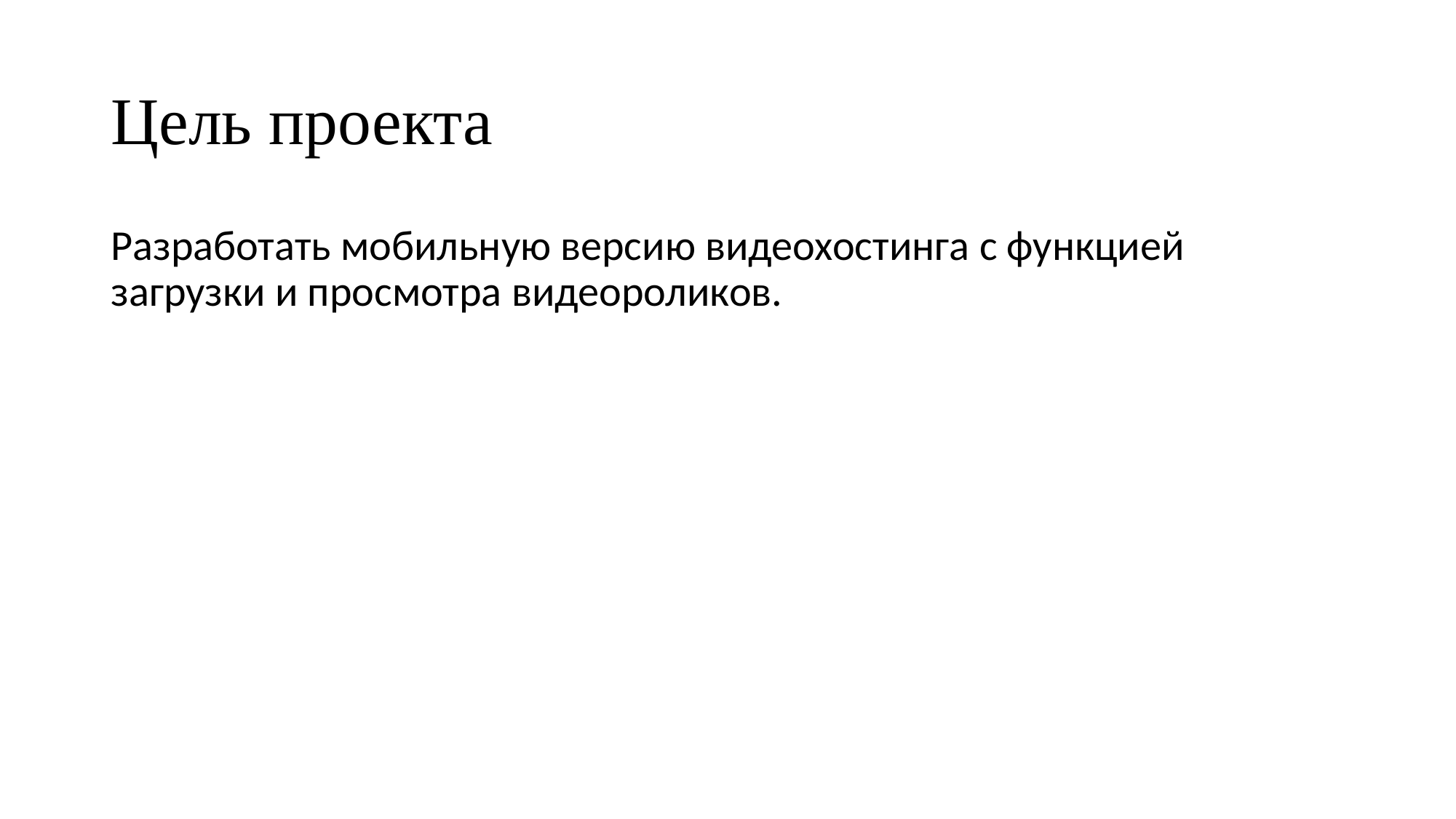

# Цель проекта
Разработать мобильную версию видеохостинга с функцией загрузки и просмотра видеороликов.